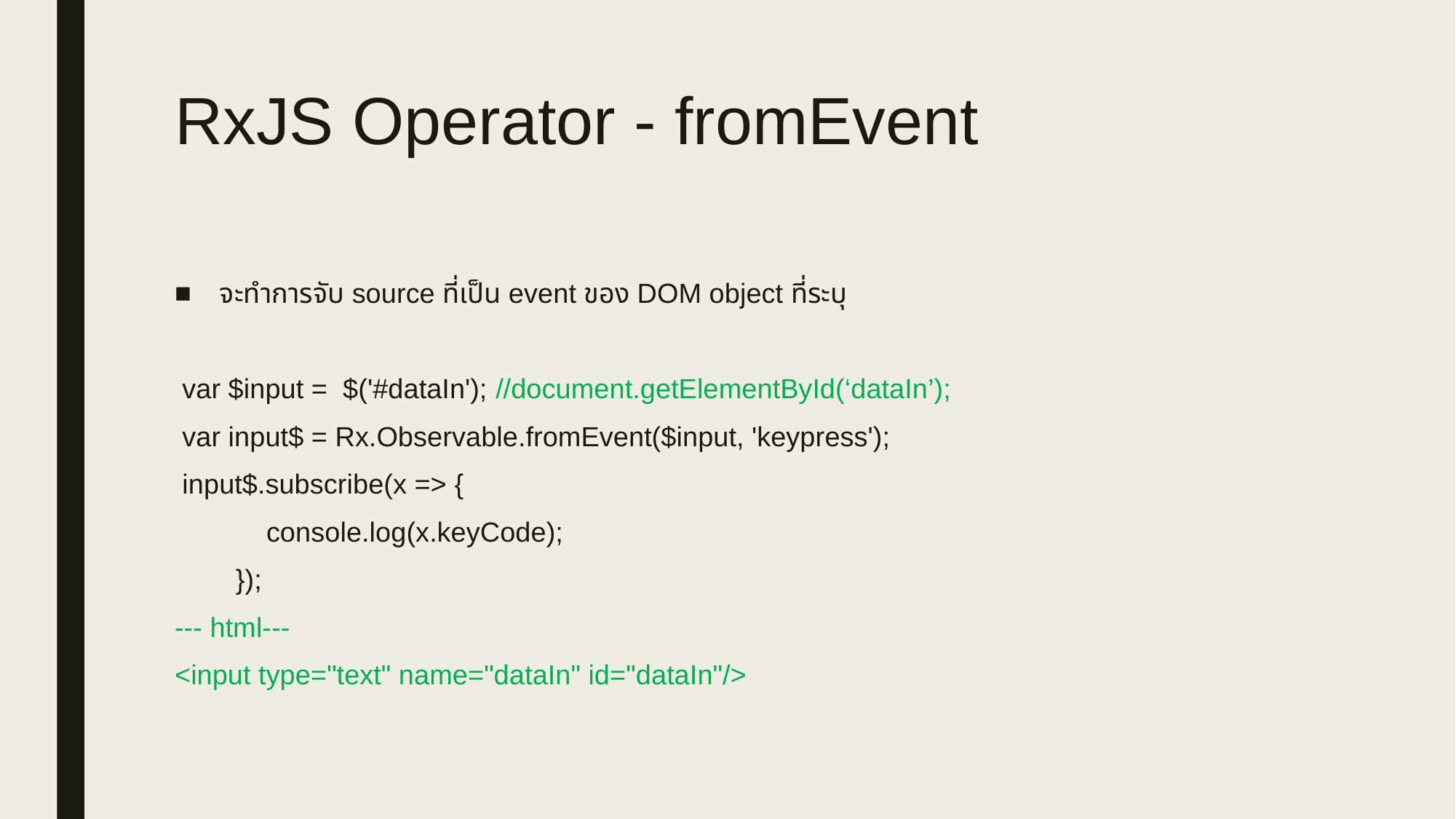

# RxJS Operator - fromEvent
จะทำการจับ source ที่เป็น event ของ DOM object ที่ระบุ

 var $input =  $('#dataIn'); //document.getElementById(‘dataIn’);
 var input$ = Rx.Observable.fromEvent($input, 'keypress');
 input$.subscribe(x => {
            console.log(x.keyCode);
        });
--- html---
<input type="text" name="dataIn" id="dataIn"/>